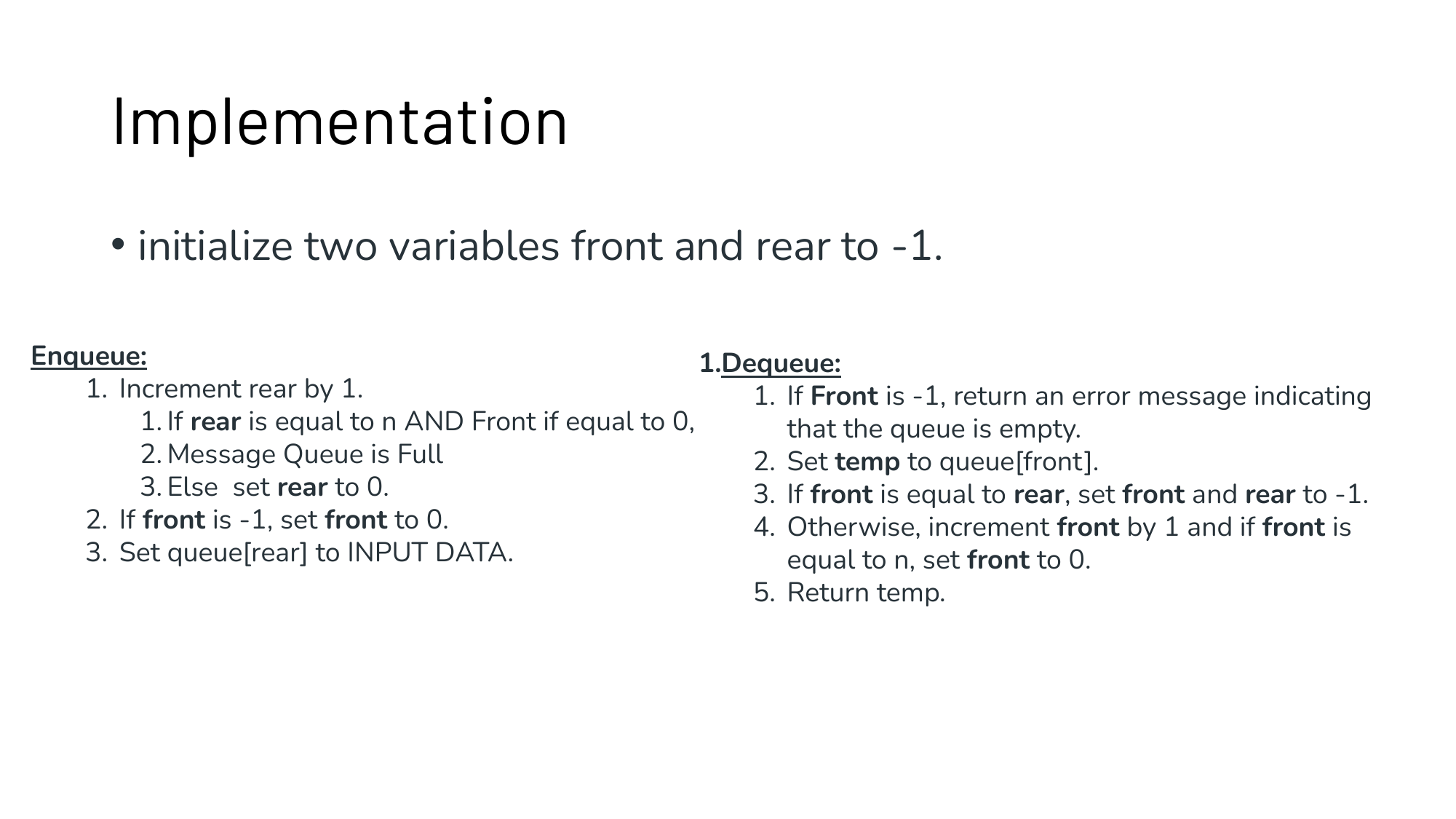

# Implementation
initialize two variables front and rear to -1.
Enqueue:
Increment rear by 1.
If rear is equal to n AND Front if equal to 0,
Message Queue is Full
Else  set rear to 0.
If front is -1, set front to 0.
Set queue[rear] to INPUT DATA.
Dequeue:
If Front is -1, return an error message indicating that the queue is empty.
Set temp to queue[front].
If front is equal to rear, set front and rear to -1.
Otherwise, increment front by 1 and if front is equal to n, set front to 0.
Return temp.